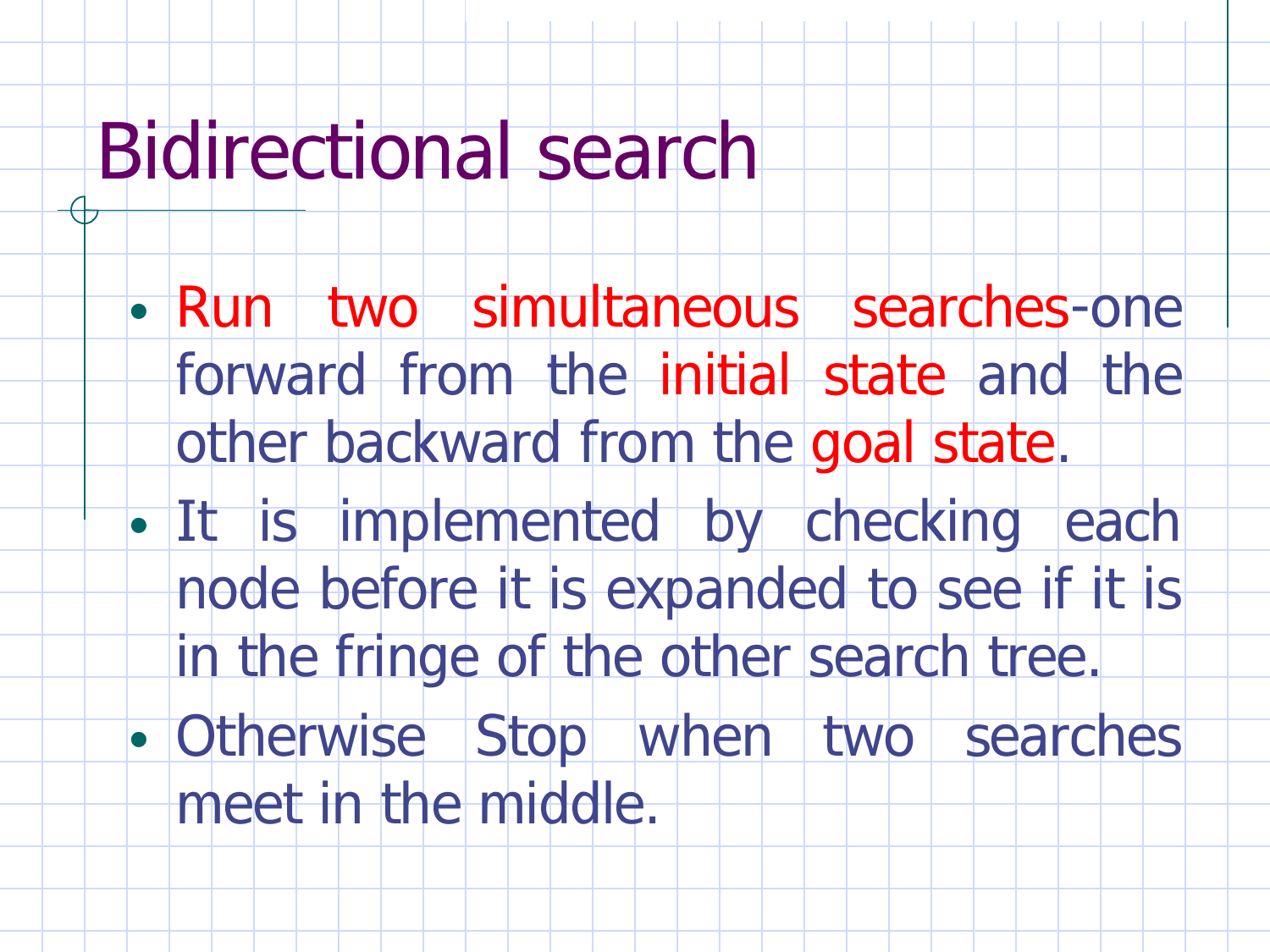

# Bidirectional search
Run two simultaneous searches-one forward from the initial state and the other backward from the goal state.
It is implemented by checking each node before it is expanded to see if it is in the fringe of the other search tree.
Otherwise Stop when two searches meet in the middle.